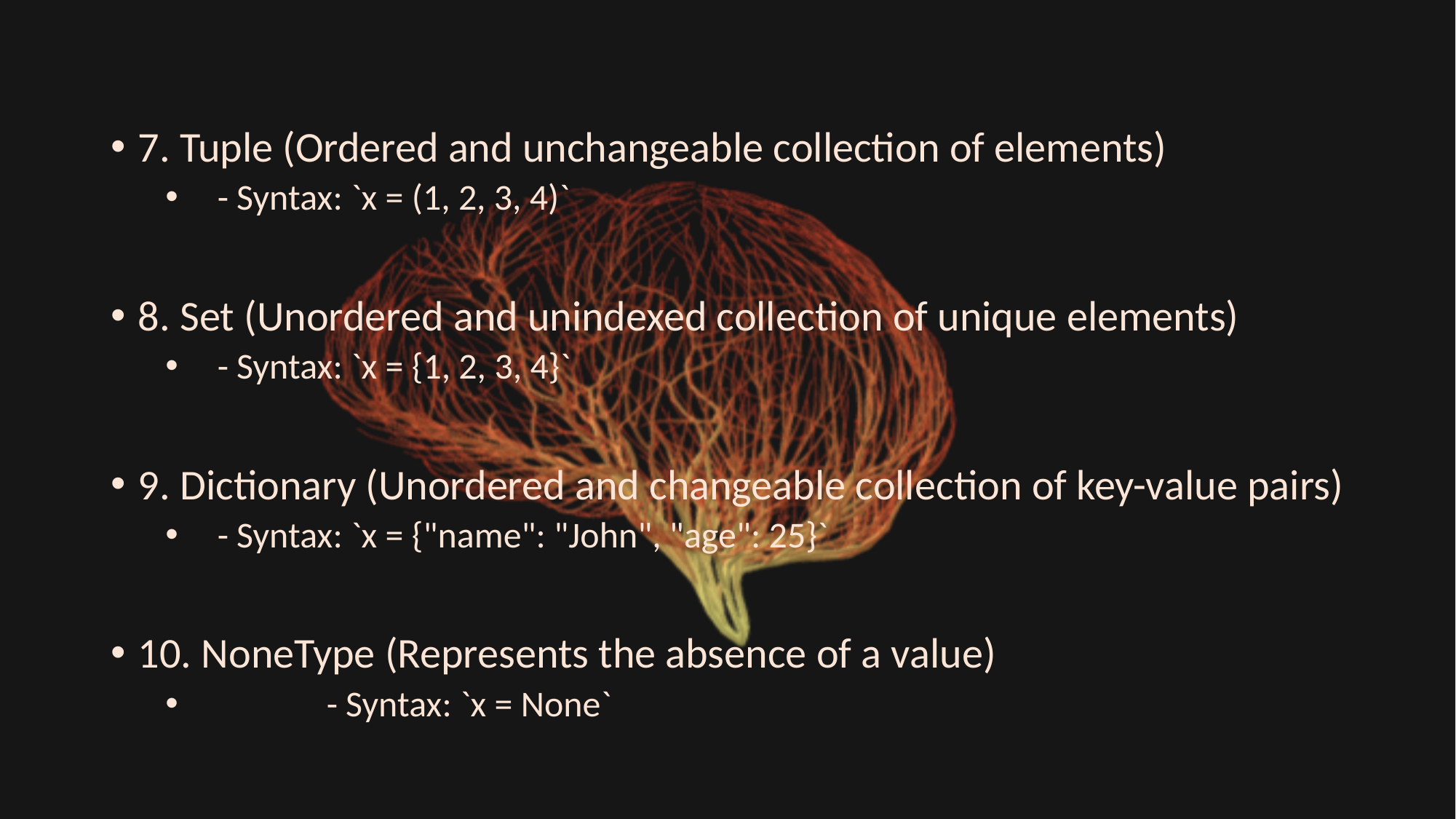

#
7. Tuple (Ordered and unchangeable collection of elements)
   - Syntax: `x = (1, 2, 3, 4)`

8. Set (Unordered and unindexed collection of unique elements)
   - Syntax: `x = {1, 2, 3, 4}`

9. Dictionary (Unordered and changeable collection of key-value pairs)
   - Syntax: `x = {"name": "John", "age": 25}`

10. NoneType (Represents the absence of a value)
 	   - Syntax: `x = None`